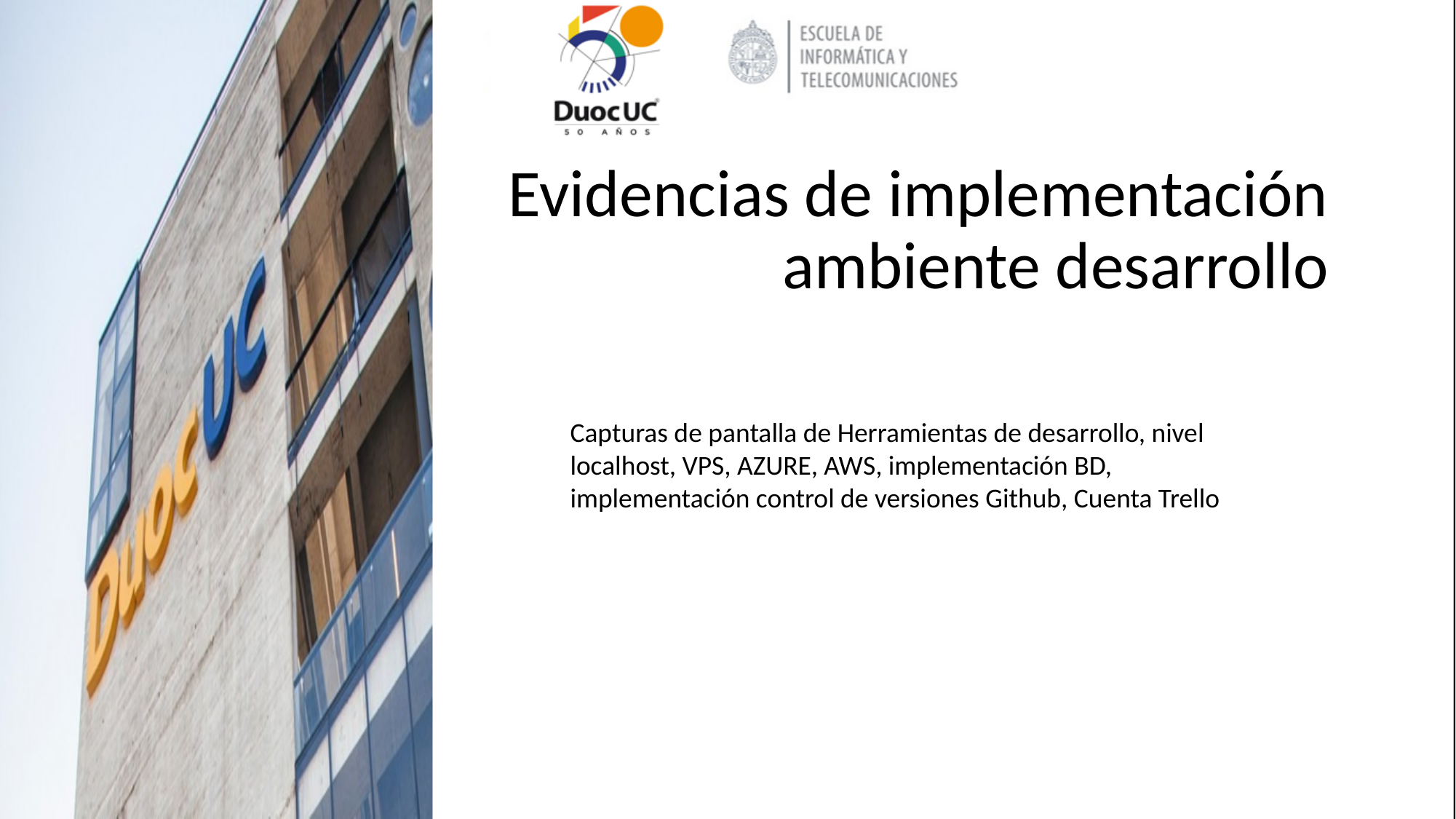

# Evidencias de implementación ambiente desarrollo
Capturas de pantalla de Herramientas de desarrollo, nivel localhost, VPS, AZURE, AWS, implementación BD, implementación control de versiones Github, Cuenta Trello